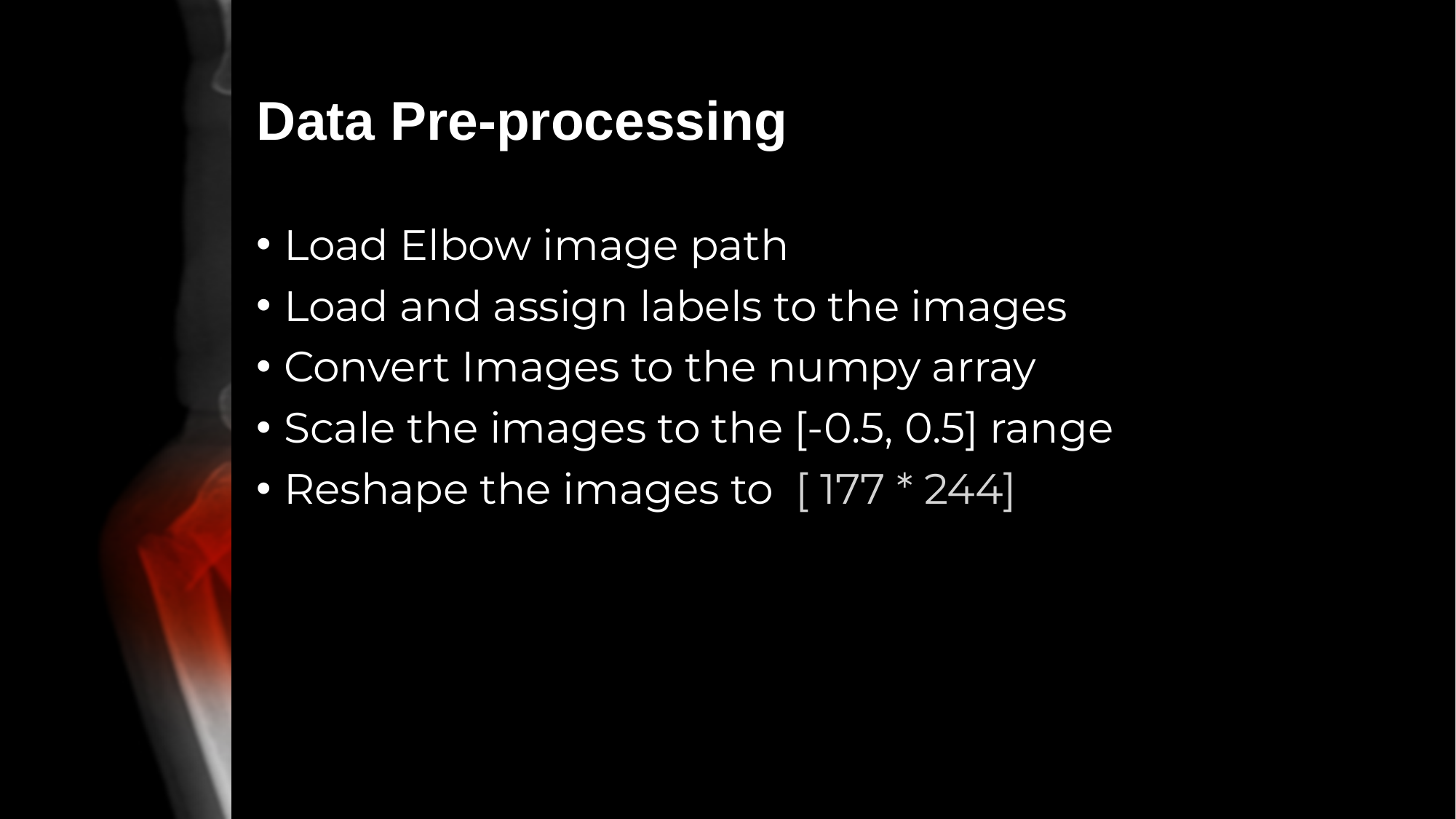

# Data Pre-processing
Load Elbow image path
Load and assign labels to the images
Convert Images to the numpy array
Scale the images to the [-0.5, 0.5] range
Reshape the images to  [ 177 * 244]